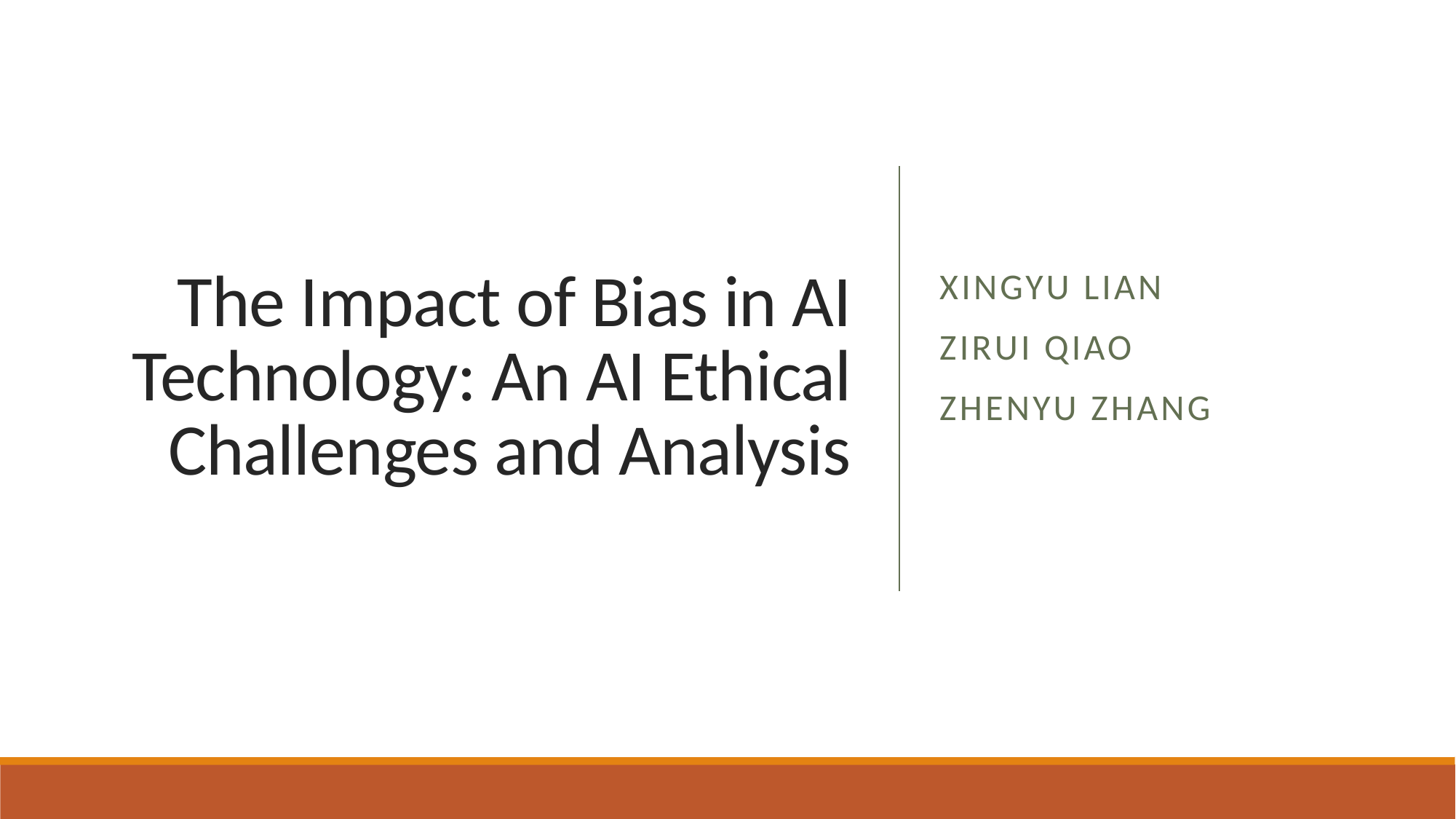

# The Impact of Bias in AI Technology: An AI Ethical Challenges and Analysis
Xingyu LiAn
Zirui Qiao
Zhenyu Zhang